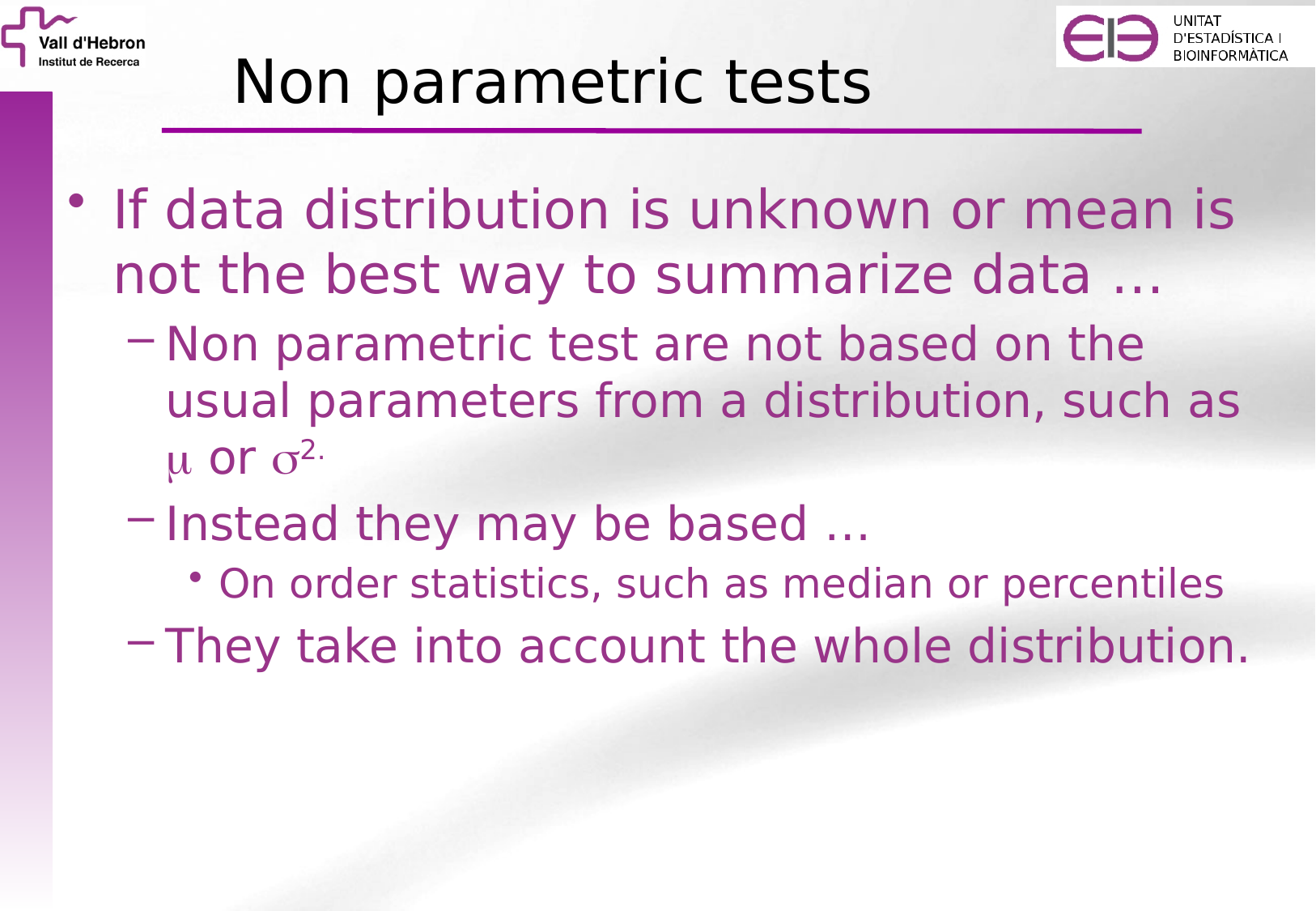

# Non parametric tests
If data distribution is unknown or mean is not the best way to summarize data …
Non parametric test are not based on the usual parameters from a distribution, such as μ or σ2.
Instead they may be based …
On order statistics, such as median or percentiles
They take into account the whole distribution.